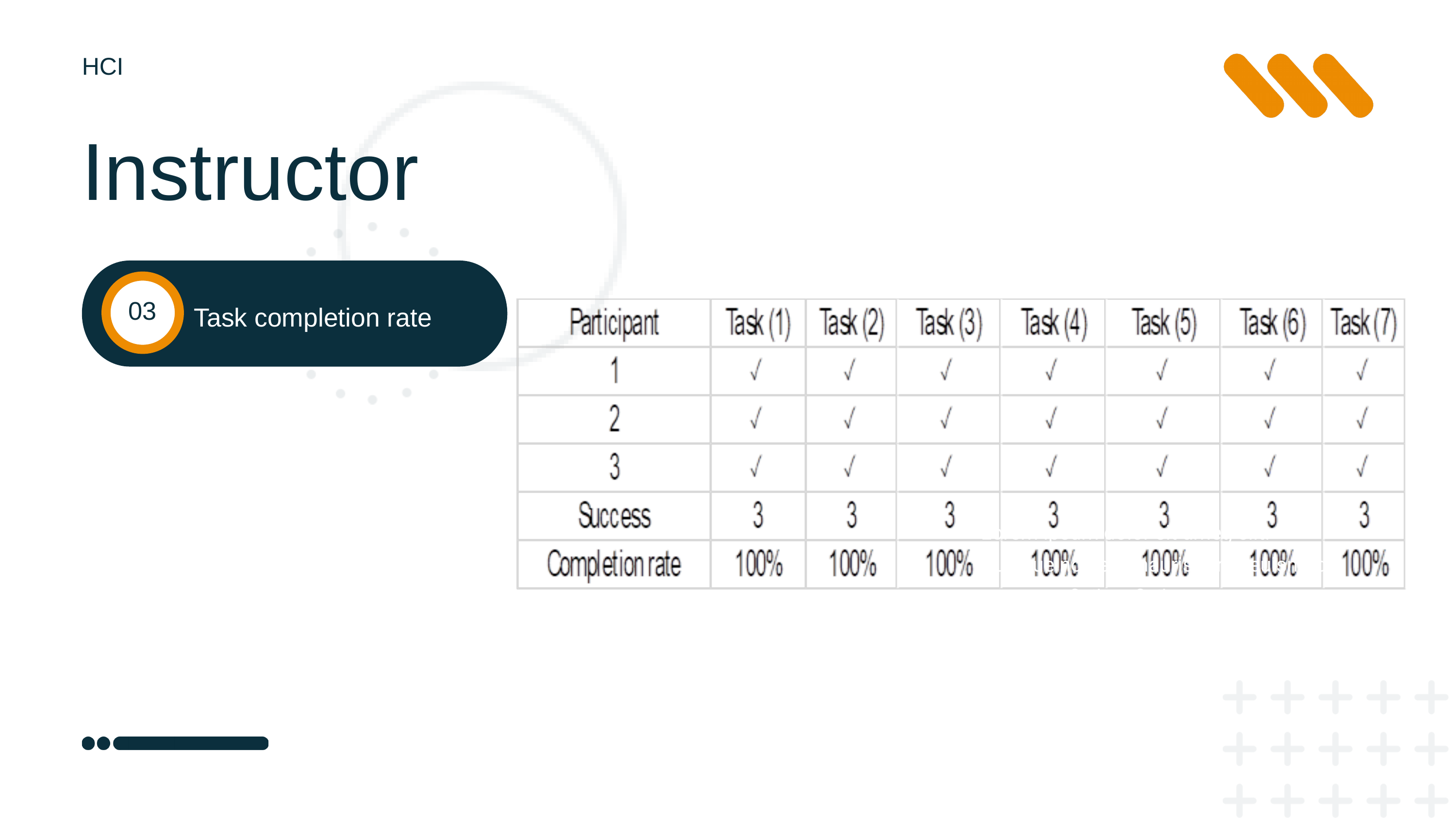

HCI

Instructor

Task completion rate
03

Lorem ipsum dolor sit amet, elit. Quisque non elit mauris. Cras euismod, metus ac finibus finibus,